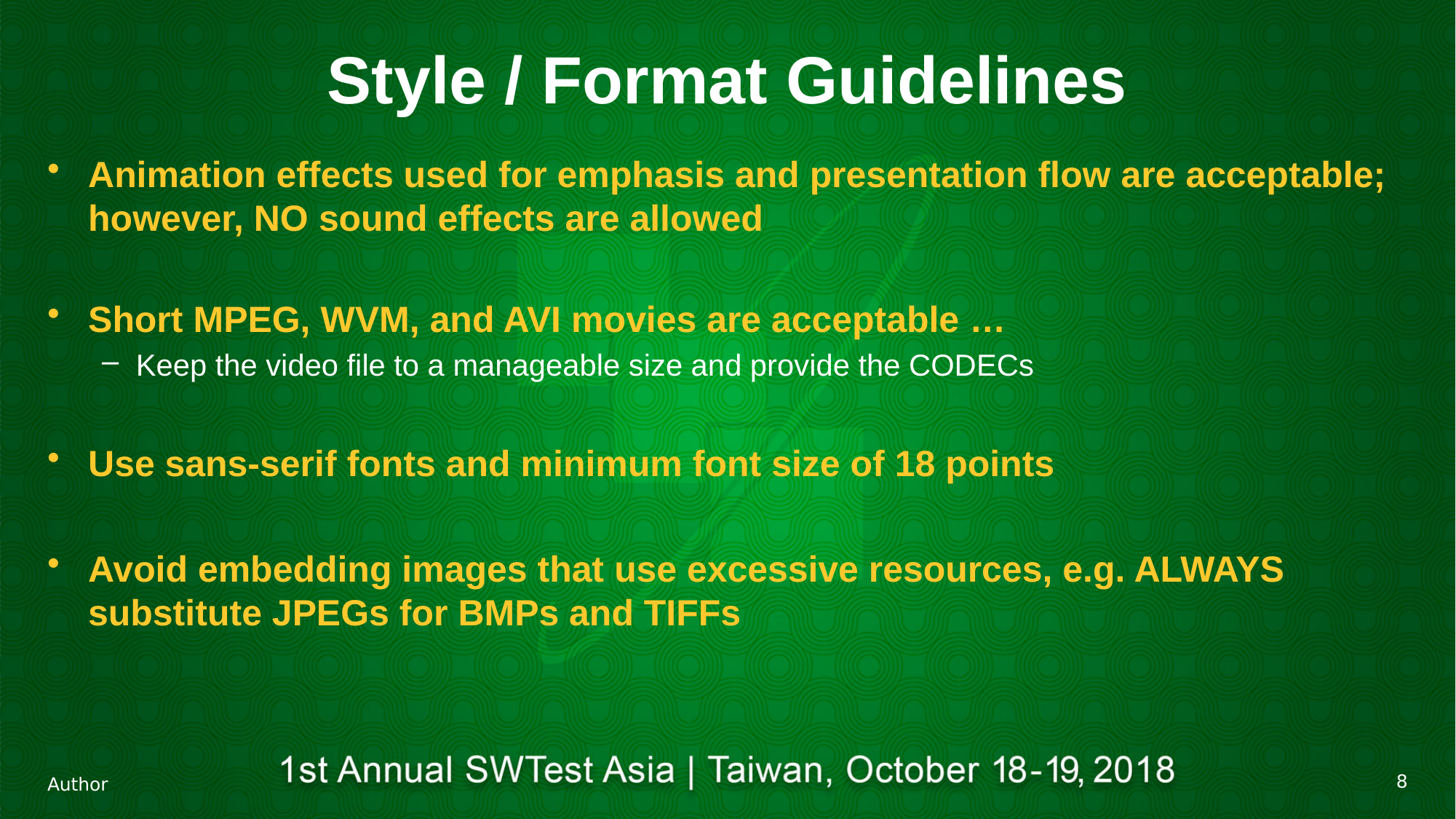

# Style / Format Guidelines
Animation effects used for emphasis and presentation flow are acceptable; however, NO sound effects are allowed

Short MPEG, WVM, and AVI movies are acceptable …
Keep the video file to a manageable size and provide the CODECs

Use sans-serif fonts and minimum font size of 18 points

Avoid embedding images that use excessive resources, e.g. ALWAYS substitute JPEGs for BMPs and TIFFs
Author
8